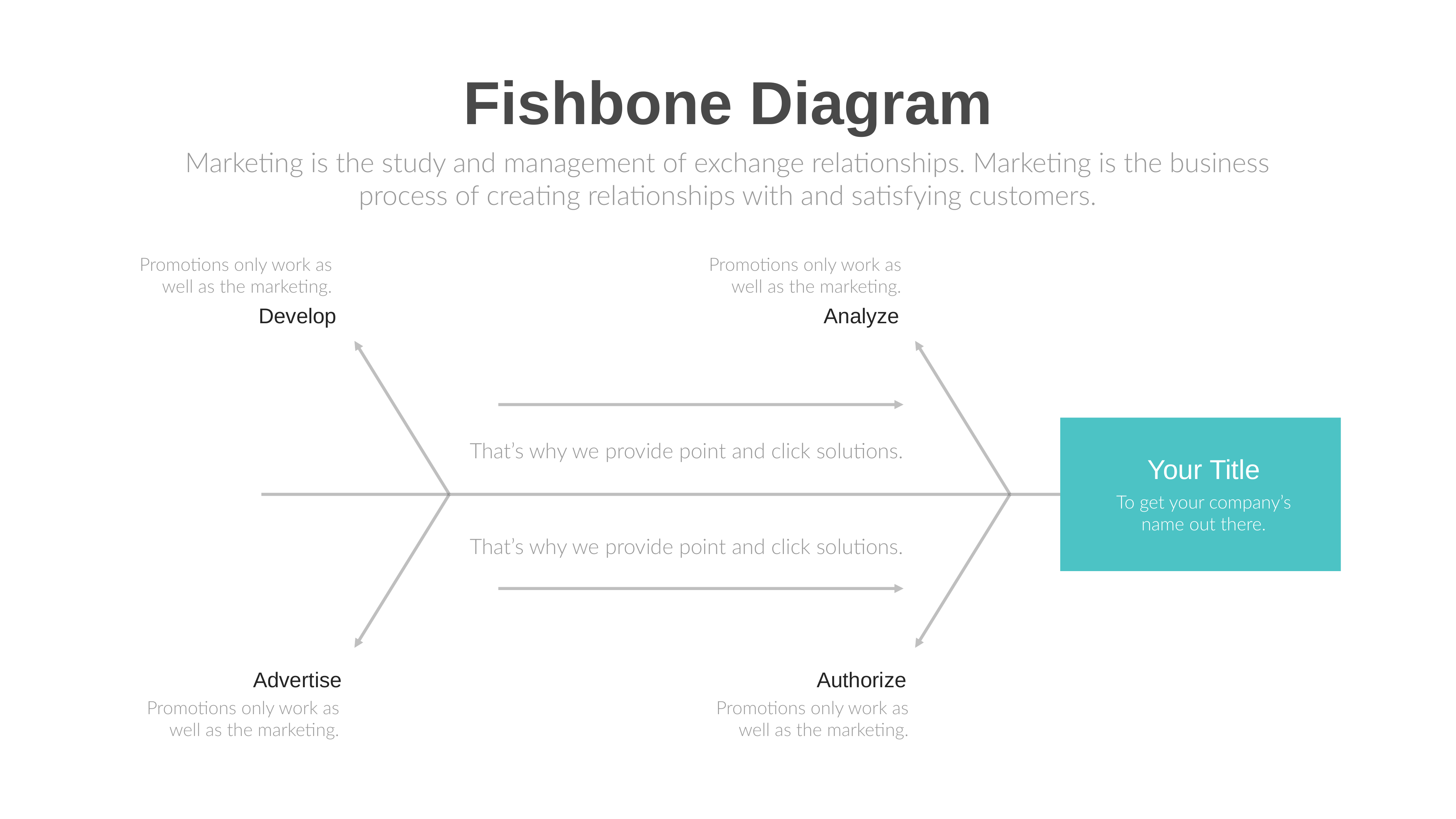

Fishbone Diagram
Marketing is the study and management of exchange relationships. Marketing is the business process of creating relationships with and satisfying customers.
Promotions only work as well as the marketing.
Promotions only work as well as the marketing.
Develop
Analyze

Your Title
To get your company’s name out there.
That’s why we provide point and click solutions.
That’s why we provide point and click solutions.
Advertise
Authorize
Promotions only work as well as the marketing.
Promotions only work as well as the marketing.